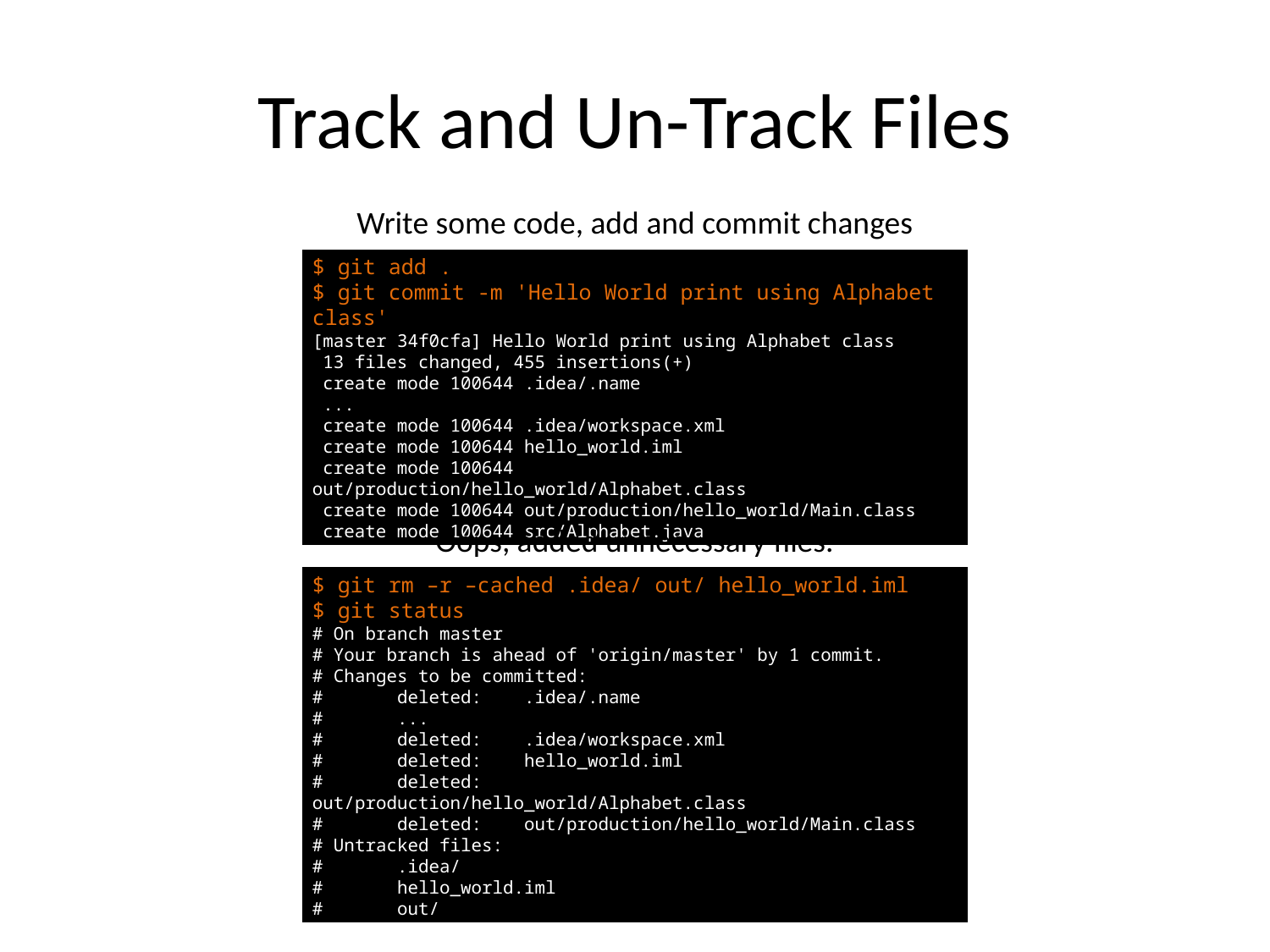

# Track and Un-Track Files
Write some code, add and commit changes
$ git add .
$ git commit -m 'Hello World print using Alphabet class'
[master 34f0cfa] Hello World print using Alphabet class
 13 files changed, 455 insertions(+)
 create mode 100644 .idea/.name
 ...
 create mode 100644 .idea/workspace.xml
 create mode 100644 hello_world.iml
 create mode 100644 out/production/hello_world/Alphabet.class
 create mode 100644 out/production/hello_world/Main.class
 create mode 100644 src/Alphabet.java
Oops, added unnecessary files.
$ git rm –r –cached .idea/ out/ hello_world.iml
$ git status
# On branch master
# Your branch is ahead of 'origin/master' by 1 commit.
# Changes to be committed:
#       deleted:    .idea/.name
#       ...
#       deleted:    .idea/workspace.xml
#       deleted:    hello_world.iml
#       deleted:    out/production/hello_world/Alphabet.class
#       deleted:    out/production/hello_world/Main.class
# Untracked files:
#       .idea/
#       hello_world.iml
#       out/